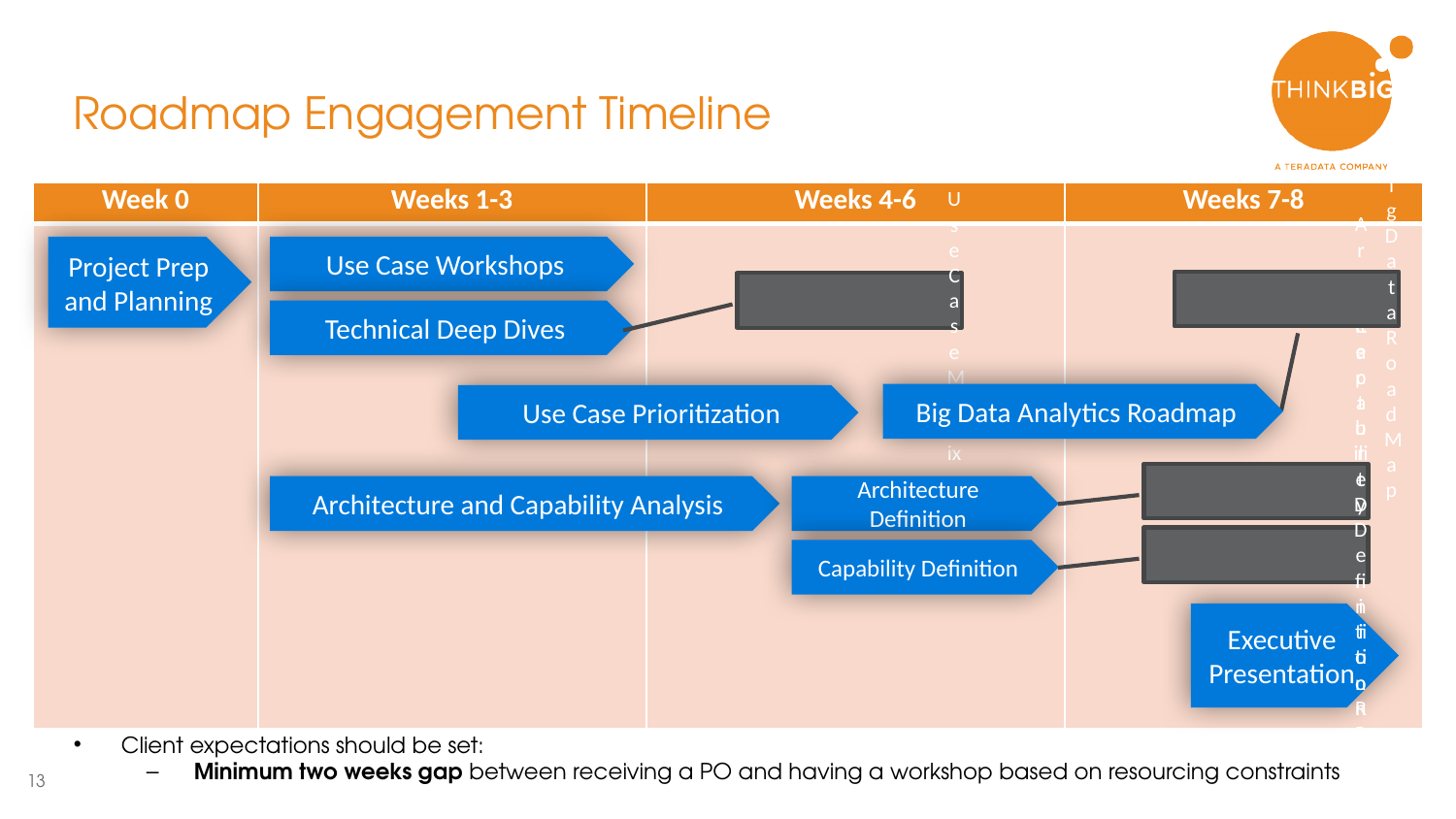

# Roadmap Engagement Timeline
| Week 0 | Weeks 1-3 | Weeks 4-6 | Weeks 7-8 |
| --- | --- | --- | --- |
|  |  |  |  |
Project Prep and Planning
Use Case Workshops
Big Data Road Map
Use Case Matrix
Technical Deep Dives
Big Data Analytics Roadmap
Use Case Prioritization
Architecture Definition
Report
Architecture and Capability Analysis
Architecture Definition
Capability Definition
Report
Capability Definition
Executive Presentation
Client expectations should be set:
Minimum two weeks gap between receiving a PO and having a workshop based on resourcing constraints